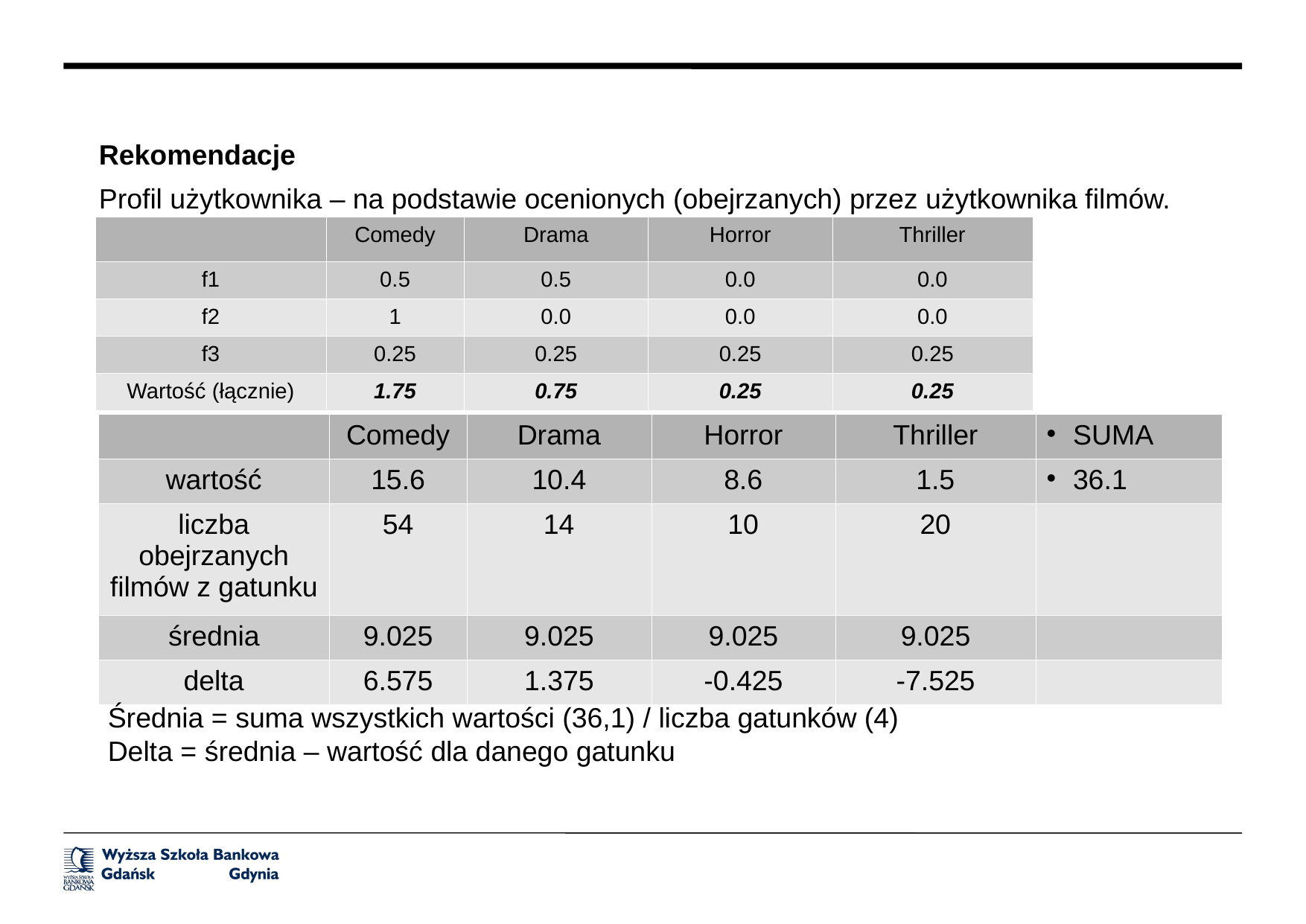

Rekomendacje
Profil użytkownika – na podstawie ocenionych (obejrzanych) przez użytkownika filmów.

|  | Comedy | Drama | Horror | Thriller |
| --- | --- | --- | --- | --- |
| f1 | 0.5 | 0.5 | 0.0 | 0.0 |
| f2 | 1 | 0.0 | 0.0 | 0.0 |
| f3 | 0.25 | 0.25 | 0.25 | 0.25 |
| Wartość (łącznie) | 1.75 | 0.75 | 0.25 | 0.25 |

|  | Comedy | Drama | Horror | Thriller | SUMA |
| --- | --- | --- | --- | --- | --- |
| wartość | 15.6 | 10.4 | 8.6 | 1.5 | 36.1 |
| liczba obejrzanych filmów z gatunku | 54 | 14 | 10 | 20 |  |
| średnia | 9.025 | 9.025 | 9.025 | 9.025 |  |
| delta | 6.575 | 1.375 | -0.425 | -7.525 |  |

Średnia = suma wszystkich wartości (36,1) / liczba gatunków (4)
Delta = średnia – wartość dla danego gatunku